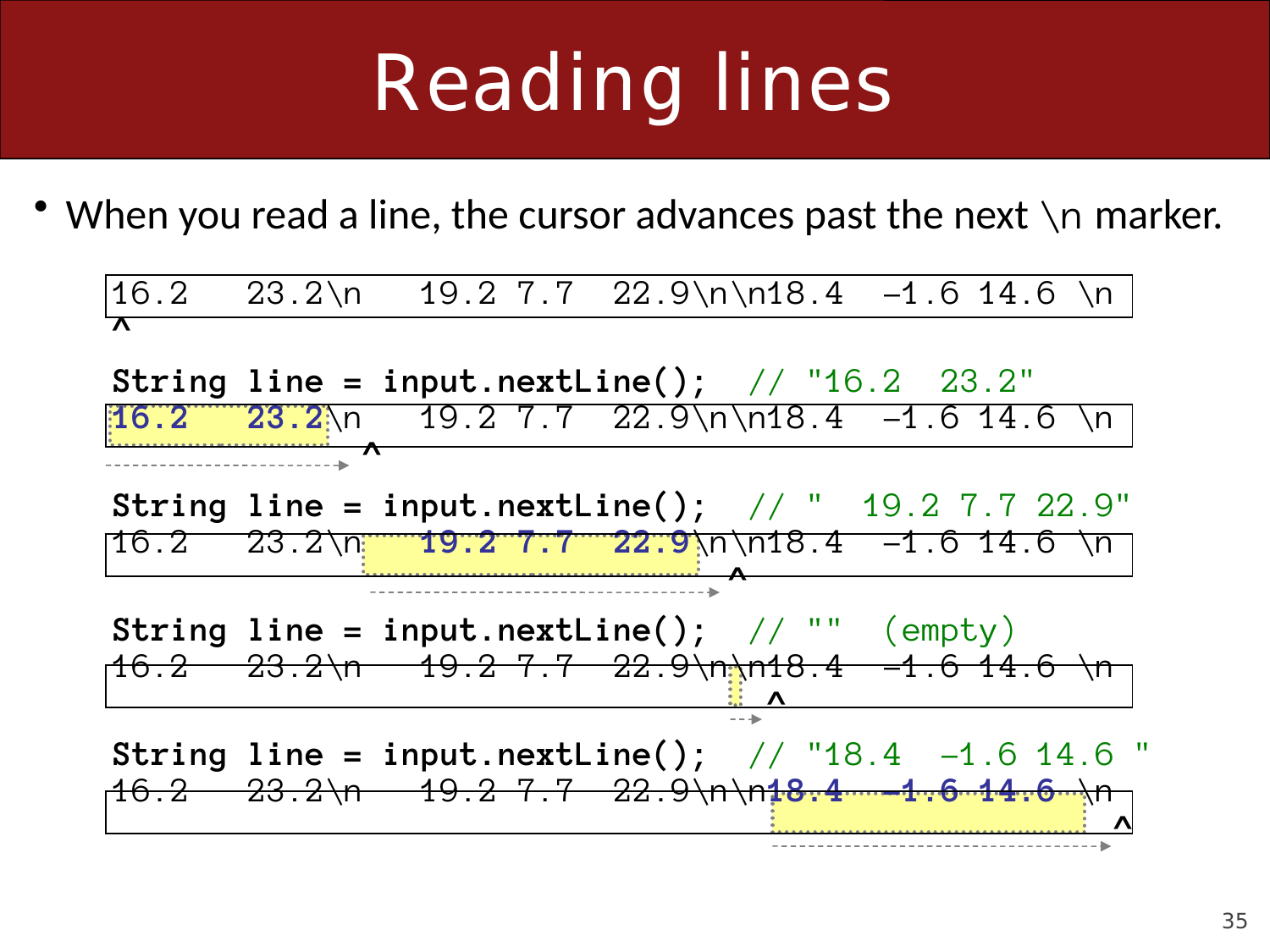

# Reading lines
When you read a line, the cursor advances past the next \n marker.

	16.2   23.2\n   19.2 7.7  22.9\n\n18.4  -1.6 14.6 \n
	^

	String line = input.nextLine();  // "16.2  23.2"
	16.2   23.2\n   19.2 7.7  22.9\n\n18.4  -1.6 14.6 \n
	             ^

	String line = input.nextLine();  // "  19.2 7.7 22.9"
	16.2   23.2\n   19.2 7.7  22.9\n\n18.4  -1.6 14.6 \n
	                                ^

	String line = input.nextLine();  // ""  (empty)
	16.2   23.2\n   19.2 7.7  22.9\n\n18.4  -1.6 14.6 \n
	                                  ^

	String line = input.nextLine();  // "18.4  -1.6 14.6 "
	16.2   23.2\n   19.2 7.7  22.9\n\n18.4  -1.6 14.6 \n
	                                                    ^